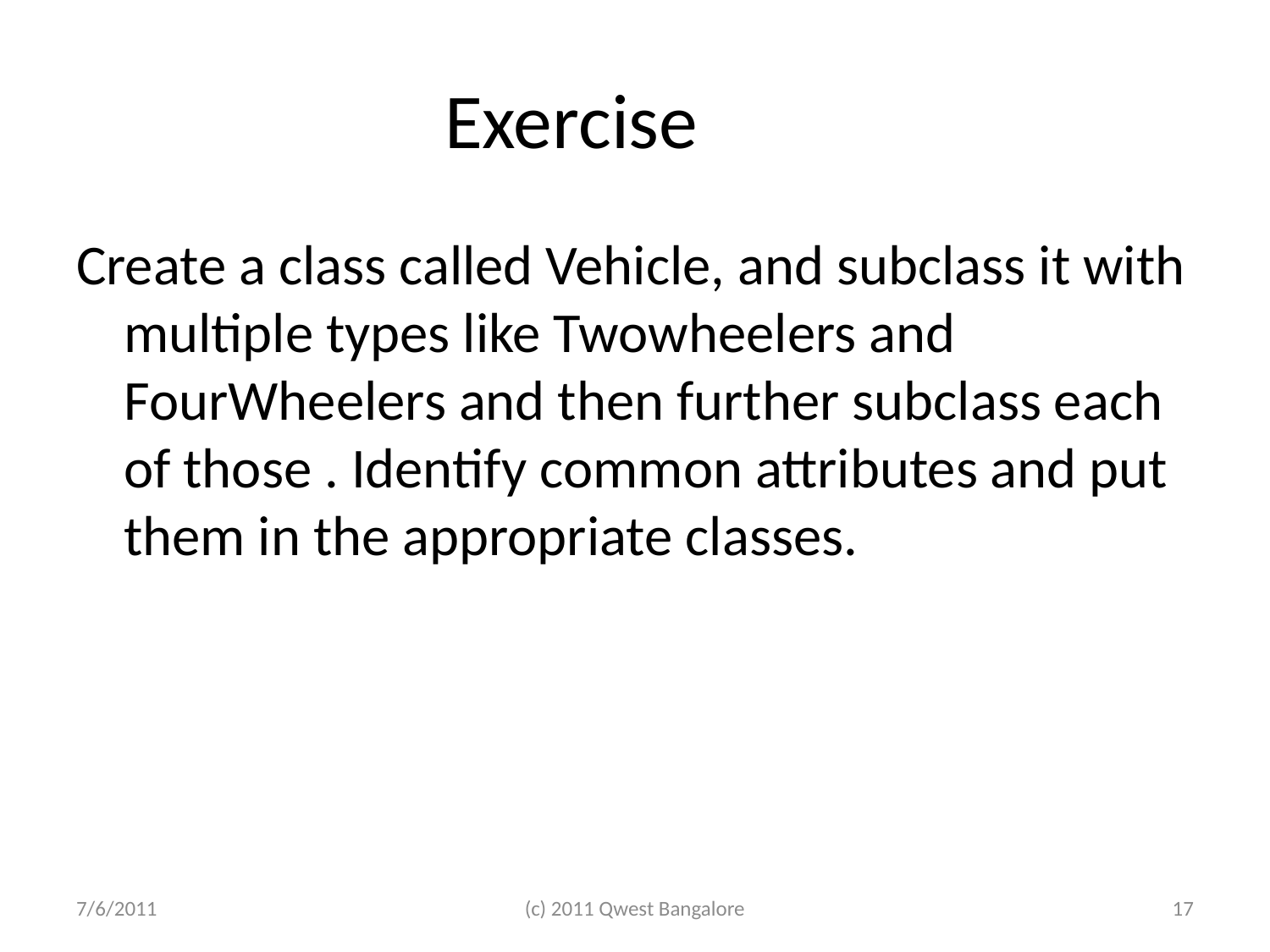

# Exercise
Create a class called Vehicle, and subclass it with multiple types like Twowheelers and FourWheelers and then further subclass each of those . Identify common attributes and put them in the appropriate classes.
7/6/2011
(c) 2011 Qwest Bangalore
17